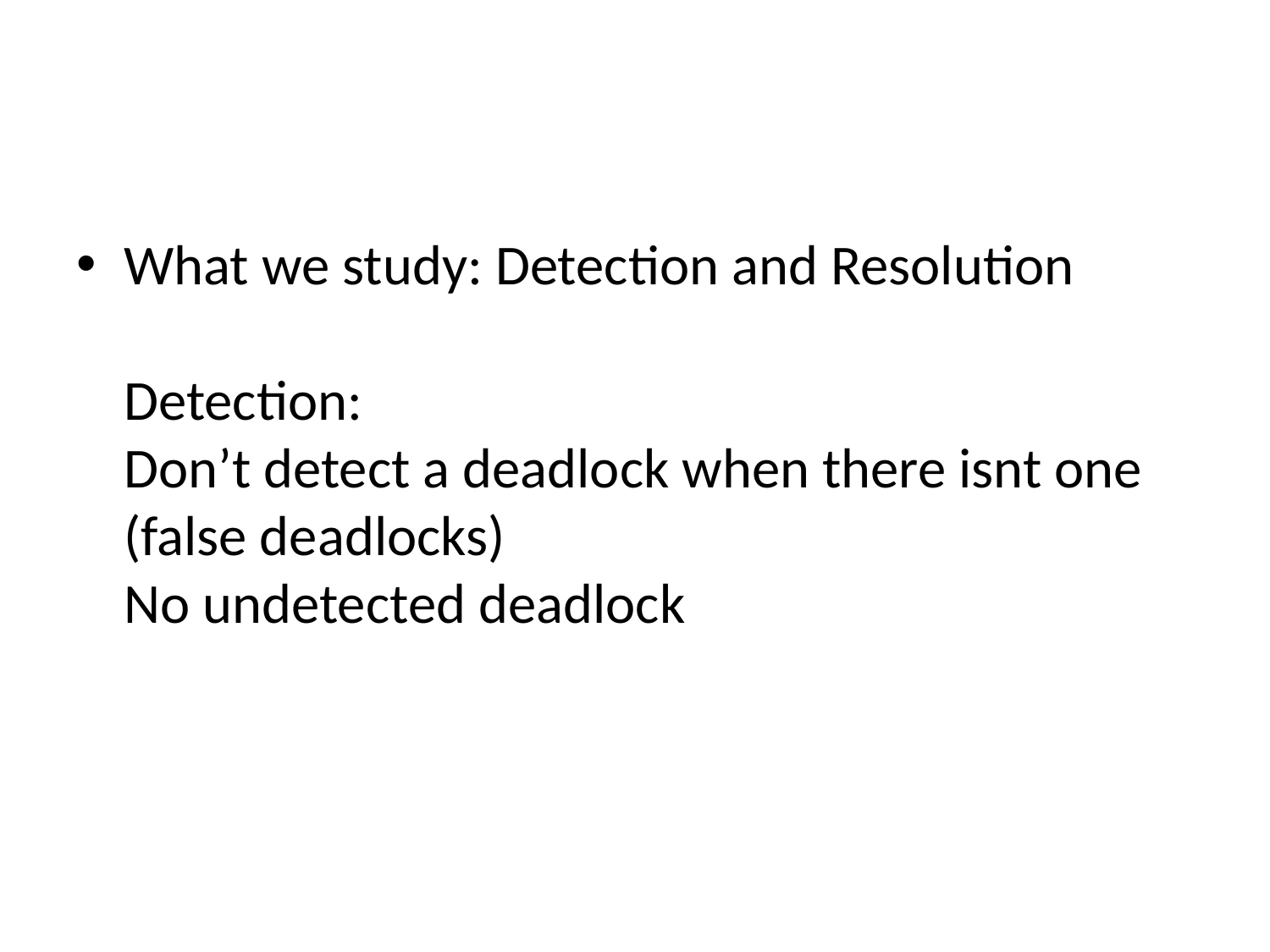

#
What we study: Detection and Resolution
Detection:
Don’t detect a deadlock when there isnt one (false deadlocks)
No undetected deadlock